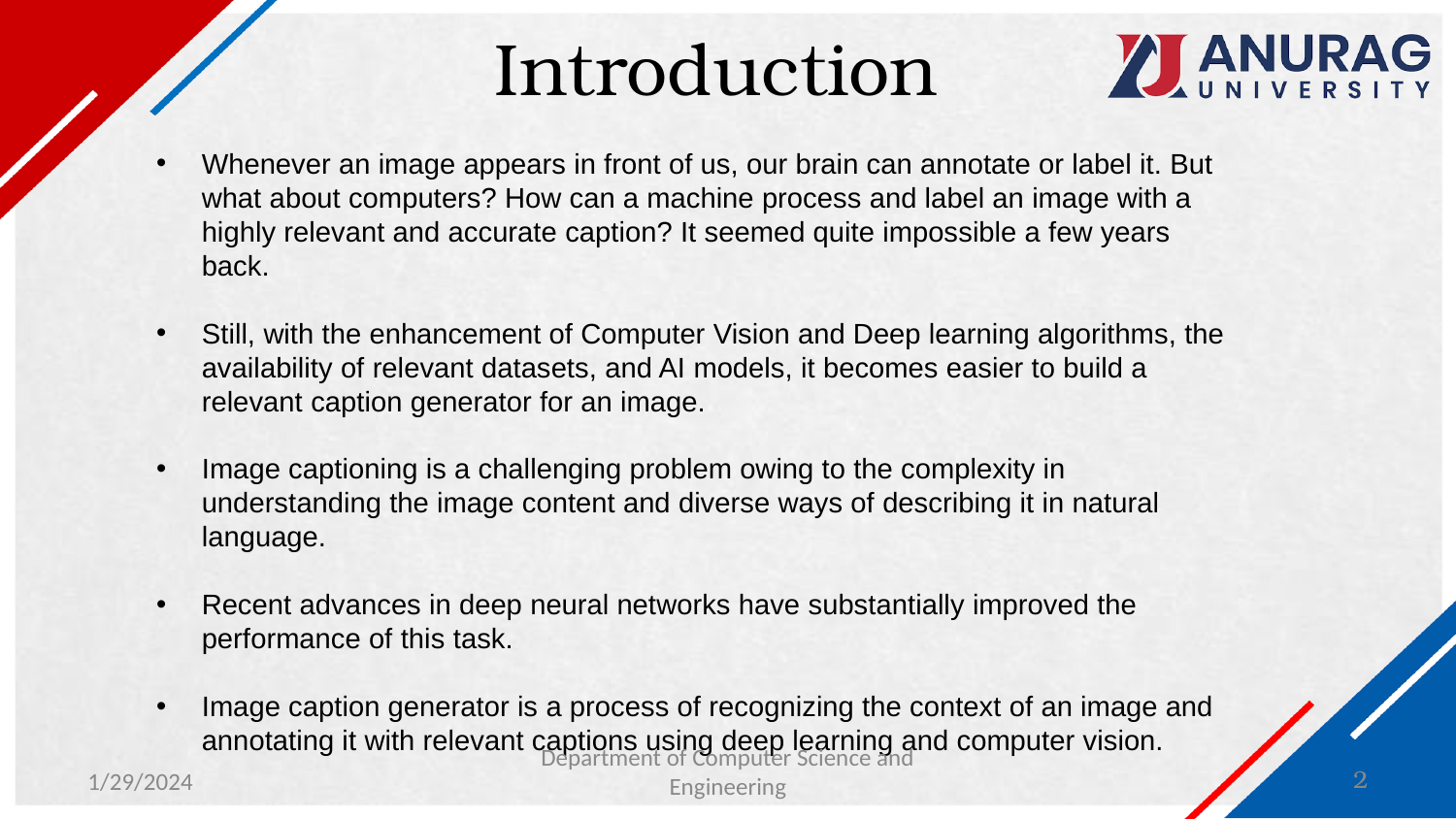

# Introduction
Whenever an image appears in front of us, our brain can annotate or label it. But what about computers? How can a machine process and label an image with a highly relevant and accurate caption? It seemed quite impossible a few years back.

Still, with the enhancement of Computer Vision and Deep learning algorithms, the availability of relevant datasets, and AI models, it becomes easier to build a relevant caption generator for an image.

Image captioning is a challenging problem owing to the complexity in understanding the image content and diverse ways of describing it in natural language.

Recent advances in deep neural networks have substantially improved the performance of this task.

Image caption generator is a process of recognizing the context of an image and annotating it with relevant captions using deep learning and computer vision.

Department of Computer Science and Engineering
1/29/2024
2